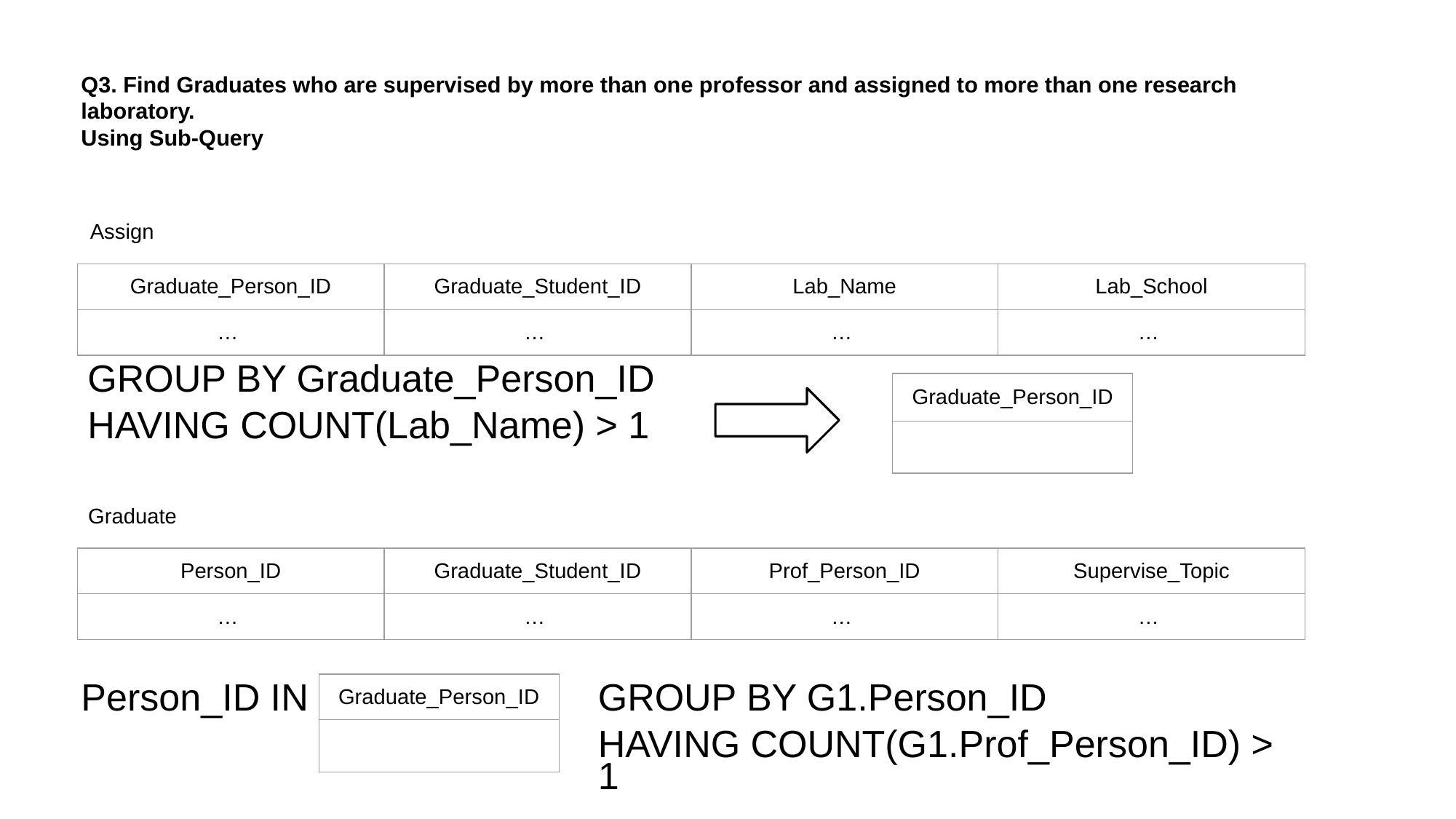

Q3. Find Graduates who are supervised by more than one professor and assigned to more than one research laboratory.
Using Sub-Query

Assign
| Graduate\_Person\_ID | Graduate\_Student\_ID | Lab\_Name | Lab\_School |
| --- | --- | --- | --- |
| … | … | … | … |
GROUP BY Graduate_Person_ID
HAVING COUNT(Lab_Name) > 1
| Graduate\_Person\_ID |
| --- |
|  |

Graduate
| Person\_ID | Graduate\_Student\_ID | Prof\_Person\_ID | Supervise\_Topic |
| --- | --- | --- | --- |
| … | … | … | … |
Person_ID IN
| Graduate\_Person\_ID |
| --- |
|  |
GROUP BY G1.Person_ID
HAVING COUNT(G1.Prof_Person_ID) > 1